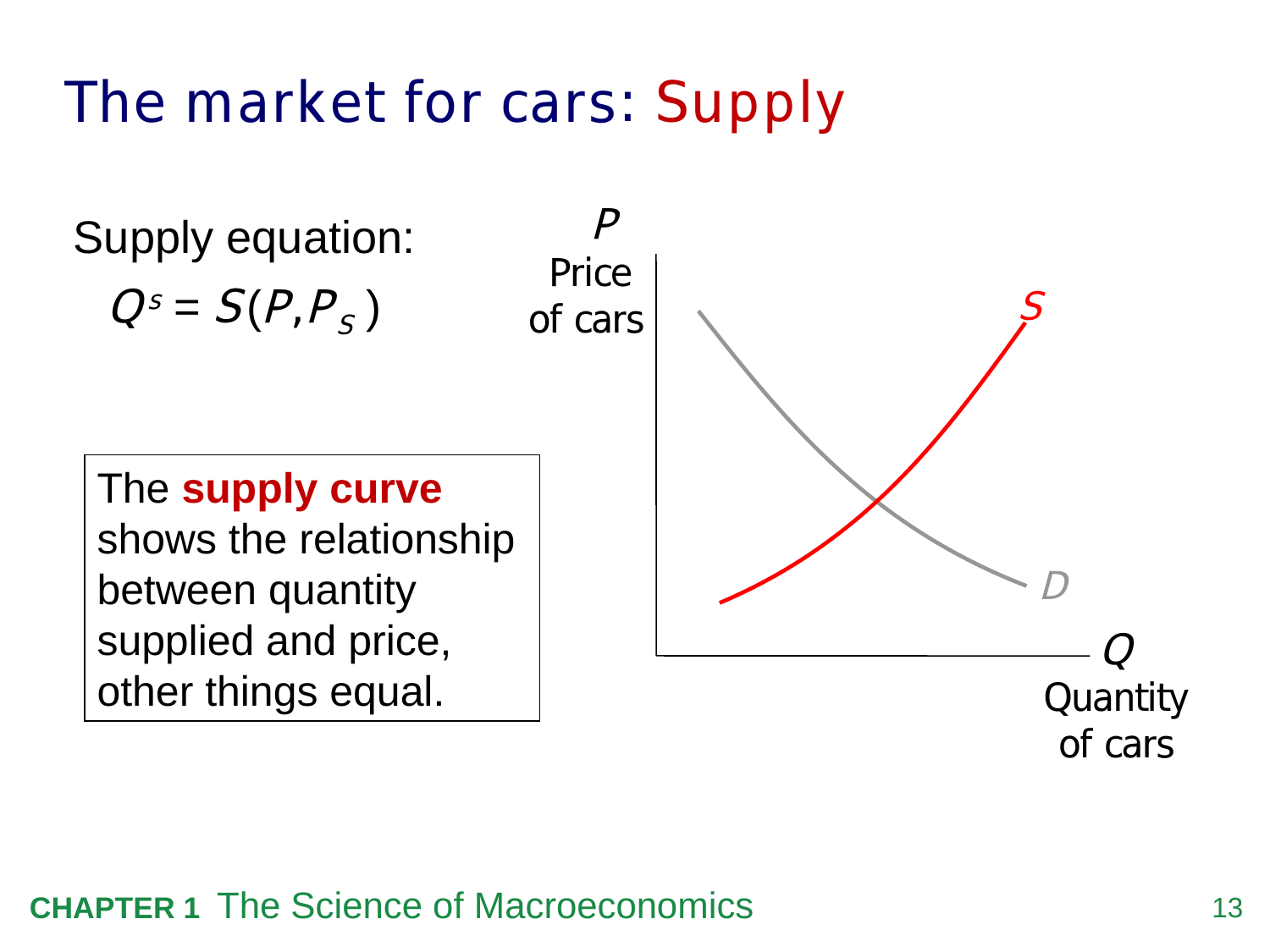

The market for cars: Supply
P
Price
of cars

Q Quantity of cars

Supply equation:
Q s = S (P,PS )
S

The supply curve shows the relationship between quantity supplied and price, other things equal.

D